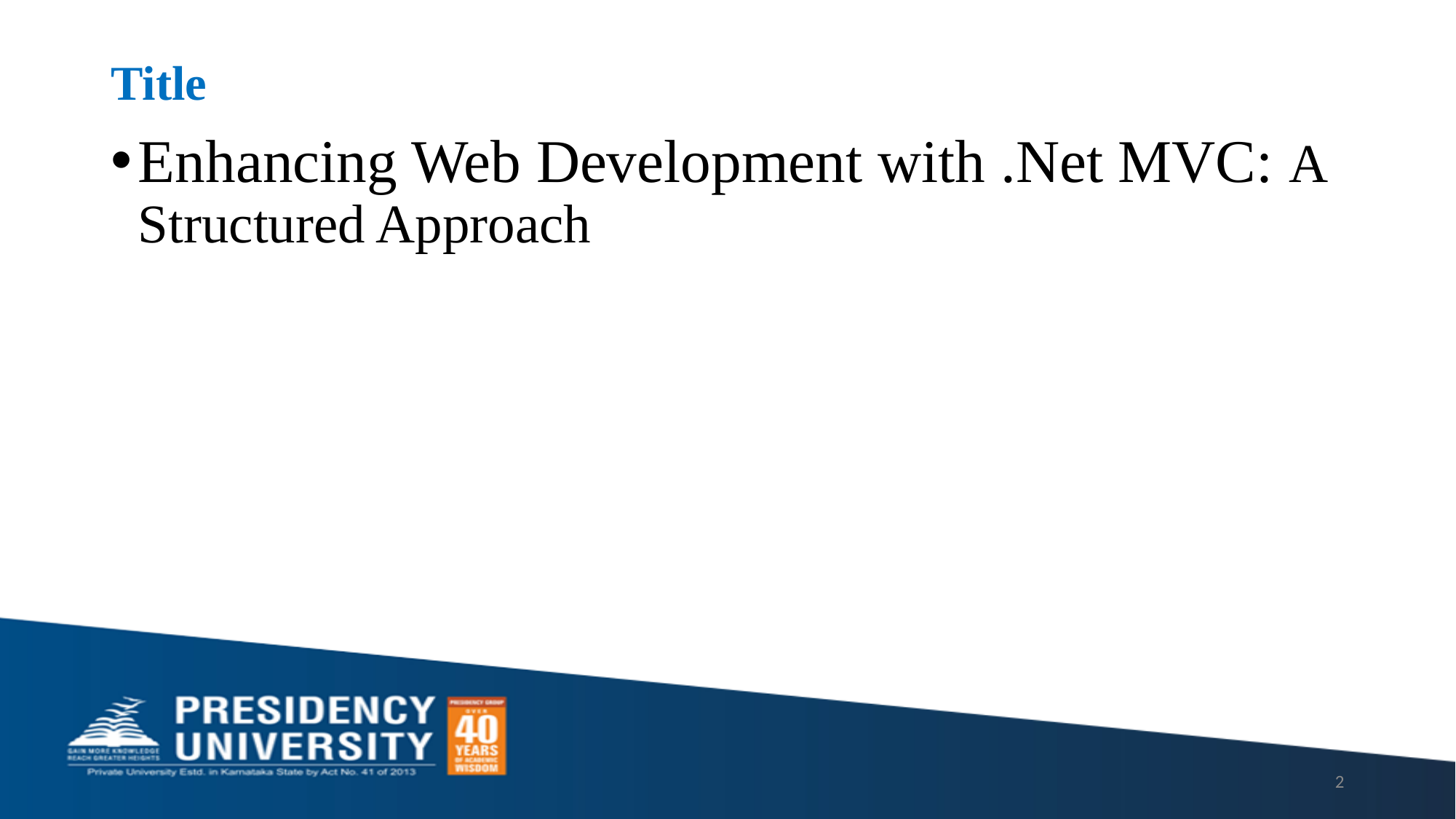

# Title
Enhancing Web Development with .Net MVC: A Structured Approach
2